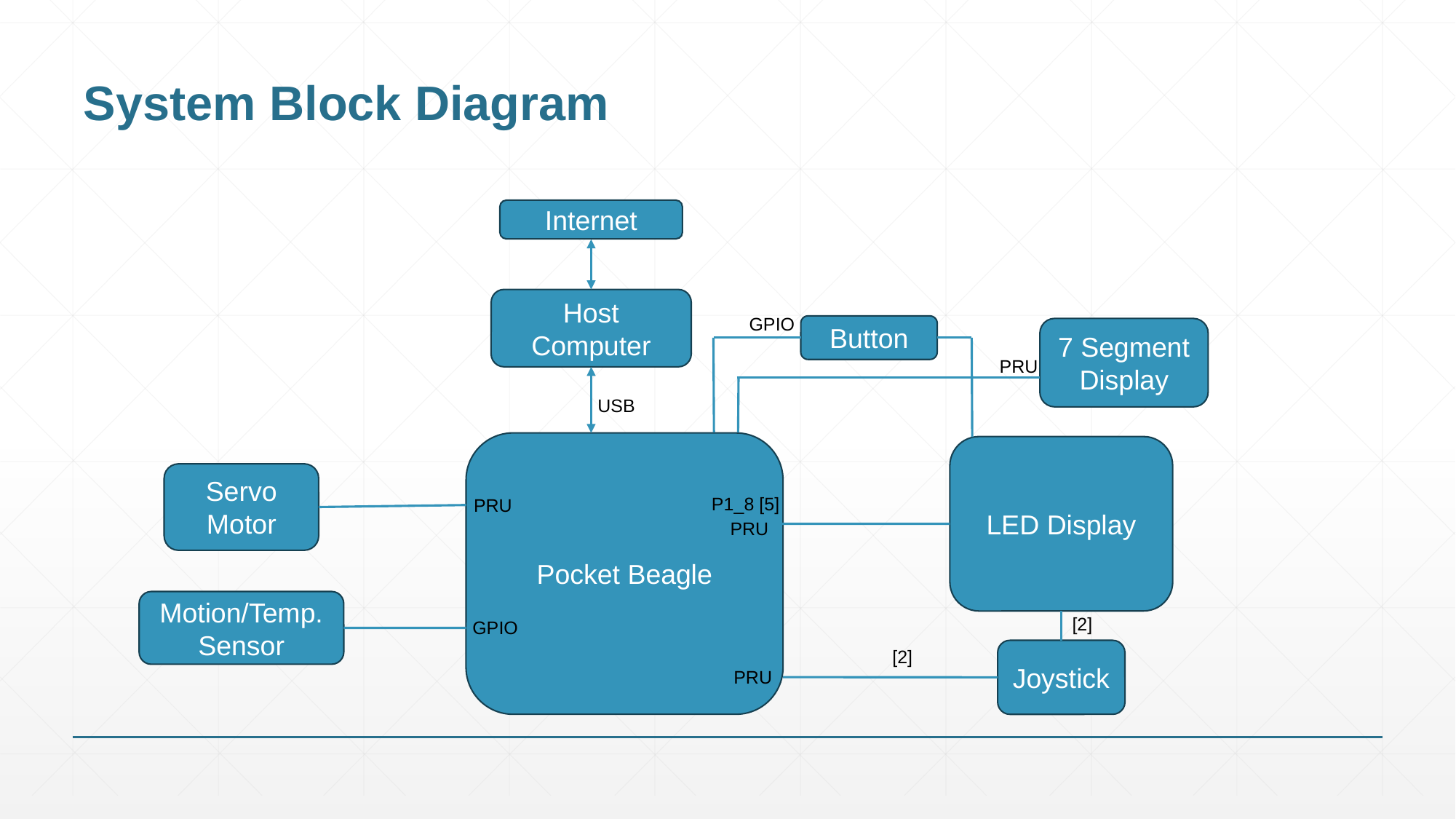

# System Block Diagram
Internet
Host Computer
GPIO
Button
7 Segment Display
PRU
USB
Pocket Beagle
LED Display
Servo Motor
P1_8 [5]
PRU
PRU
Motion/Temp. Sensor
[2]
GPIO
[2]
Joystick
PRU